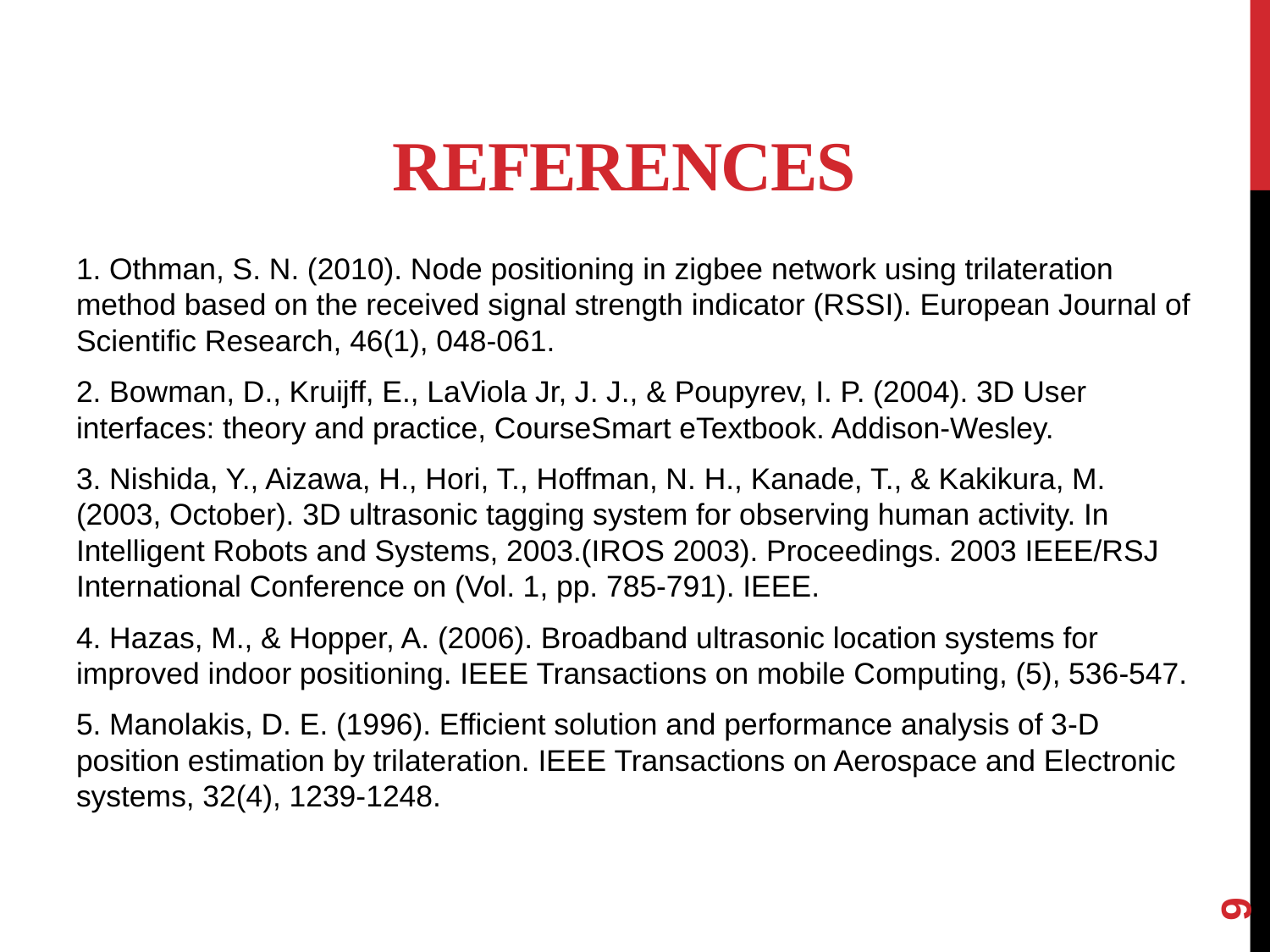

# References
1. Othman, S. N. (2010). Node positioning in zigbee network using trilateration method based on the received signal strength indicator (RSSI). European Journal of Scientific Research, 46(1), 048-061.
2. Bowman, D., Kruijff, E., LaViola Jr, J. J., & Poupyrev, I. P. (2004). 3D User interfaces: theory and practice, CourseSmart eTextbook. Addison-Wesley.
3. Nishida, Y., Aizawa, H., Hori, T., Hoffman, N. H., Kanade, T., & Kakikura, M. (2003, October). 3D ultrasonic tagging system for observing human activity. In Intelligent Robots and Systems, 2003.(IROS 2003). Proceedings. 2003 IEEE/RSJ International Conference on (Vol. 1, pp. 785-791). IEEE.
4. Hazas, M., & Hopper, A. (2006). Broadband ultrasonic location systems for improved indoor positioning. IEEE Transactions on mobile Computing, (5), 536-547.
5. Manolakis, D. E. (1996). Efficient solution and performance analysis of 3-D position estimation by trilateration. IEEE Transactions on Aerospace and Electronic systems, 32(4), 1239-1248.

9